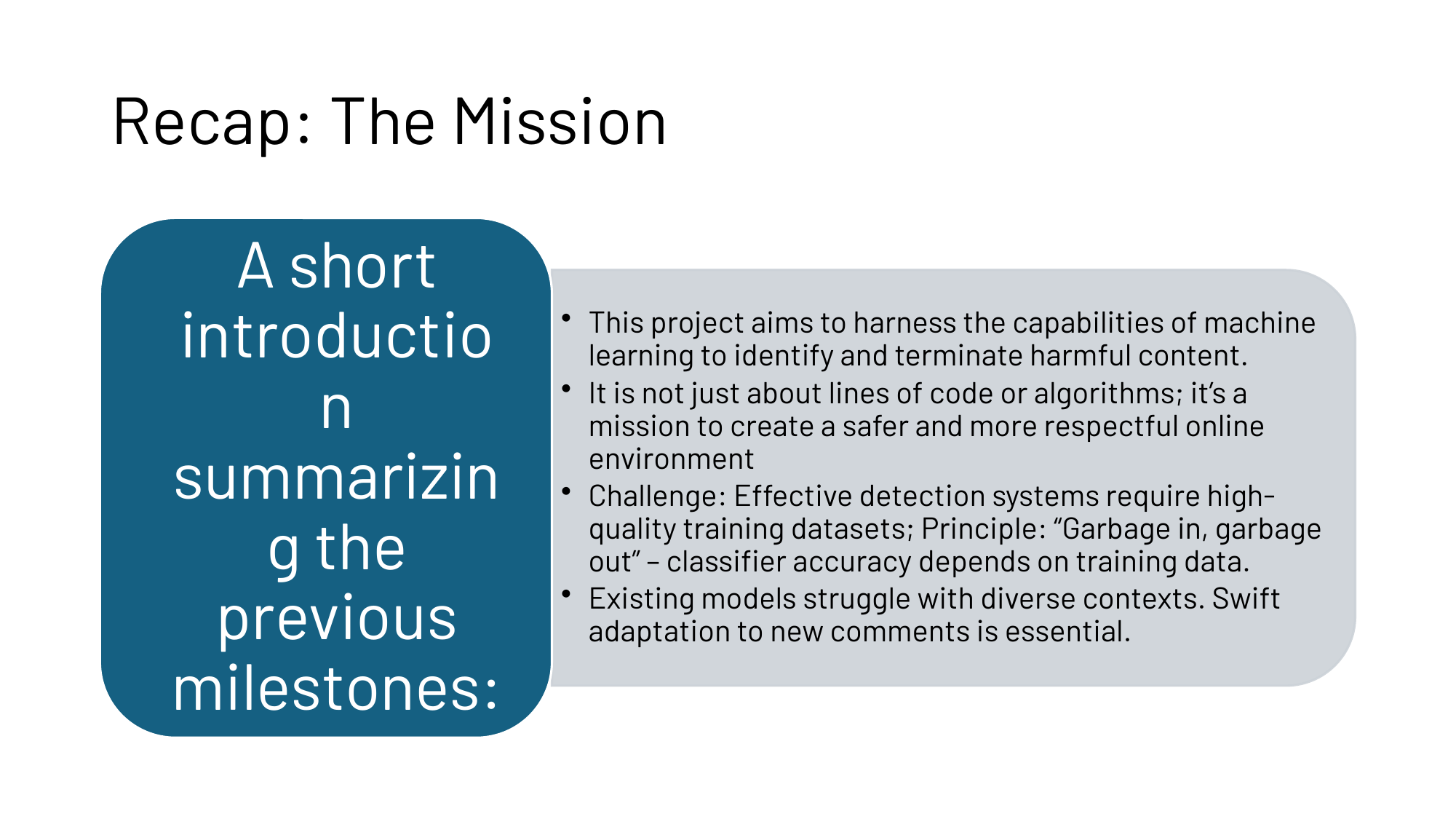

# Recap: The Mission
This project aims to harness the capabilities of machine learning to identify and terminate harmful content.
It is not just about lines of code or algorithms; it’s a mission to create a safer and more respectful online environment
Challenge: Effective detection systems require high-quality training datasets; Principle: “Garbage in, garbage out” – classifier accuracy depends on training data.
Existing models struggle with diverse contexts. Swift adaptation to new comments is essential.
A short introduction summarizing the previous milestones: